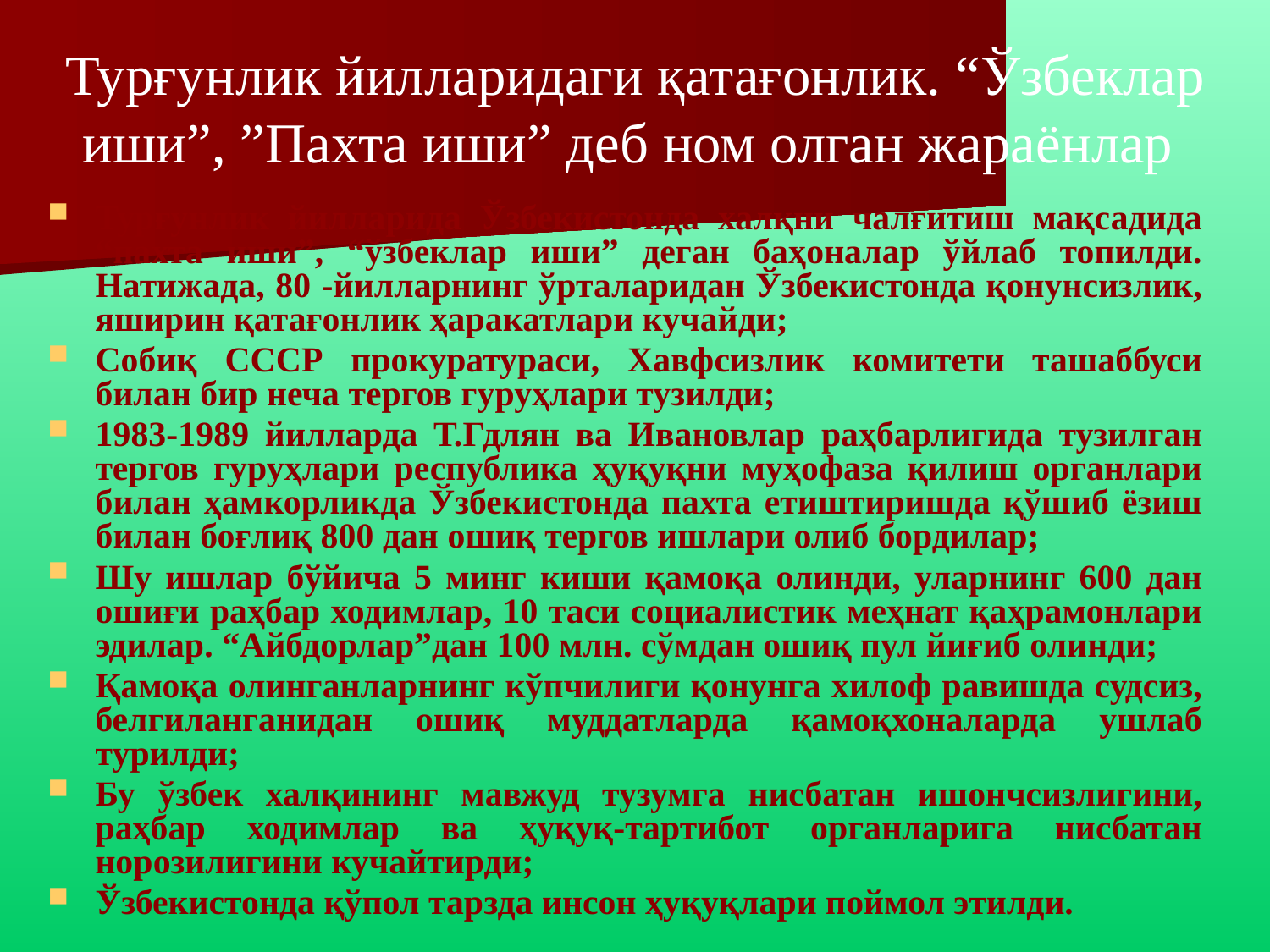

# Турғунлик йилларидаги қатағонлик. “Ўзбеклар иши”, ”Пахта иши” деб ном олган жараёнлар
Турғунлик йилларида Ўзбекистонда халқни чалғитиш мақсадида “пахта иши”, “ўзбеклар иши” деган баҳоналар ўйлаб топилди. Натижада, 80 -йилларнинг ўрталаридан Ўзбекистонда қонунсизлик, яширин қатағонлик ҳаракатлари кучайди;
Собиқ СССР прокуратураси, Хавфсизлик комитети ташаббуси билан бир неча тергов гуруҳлари тузилди;
1983-1989 йилларда Т.Гдлян ва Ивановлар раҳбарлигида тузилган тергов гуруҳлари республика ҳуқуқни муҳофаза қилиш органлари билан ҳамкорликда Ўзбекистонда пахта етиштиришда қўшиб ёзиш билан боғлиқ 800 дан ошиқ тергов ишлари олиб бордилар;
Шу ишлар бўйича 5 минг киши қамоқа олинди, уларнинг 600 дан ошиғи раҳбар ходимлар, 10 таси социалистик меҳнат қаҳрамонлари эдилар. “Айбдорлар”дан 100 млн. сўмдан ошиқ пул йиғиб олинди;
Қамоқа олинганларнинг кўпчилиги қонунга хилоф равишда судсиз, белгиланганидан ошиқ муддатларда қамоқхоналарда ушлаб турилди;
Бу ўзбек халқининг мавжуд тузумга нисбатан ишончсизлигини, раҳбар ходимлар ва ҳуқуқ-тартибот органларига нисбатан норозилигини кучайтирди;
Ўзбекистонда қўпол тарзда инсон ҳуқуқлари поймол этилди.